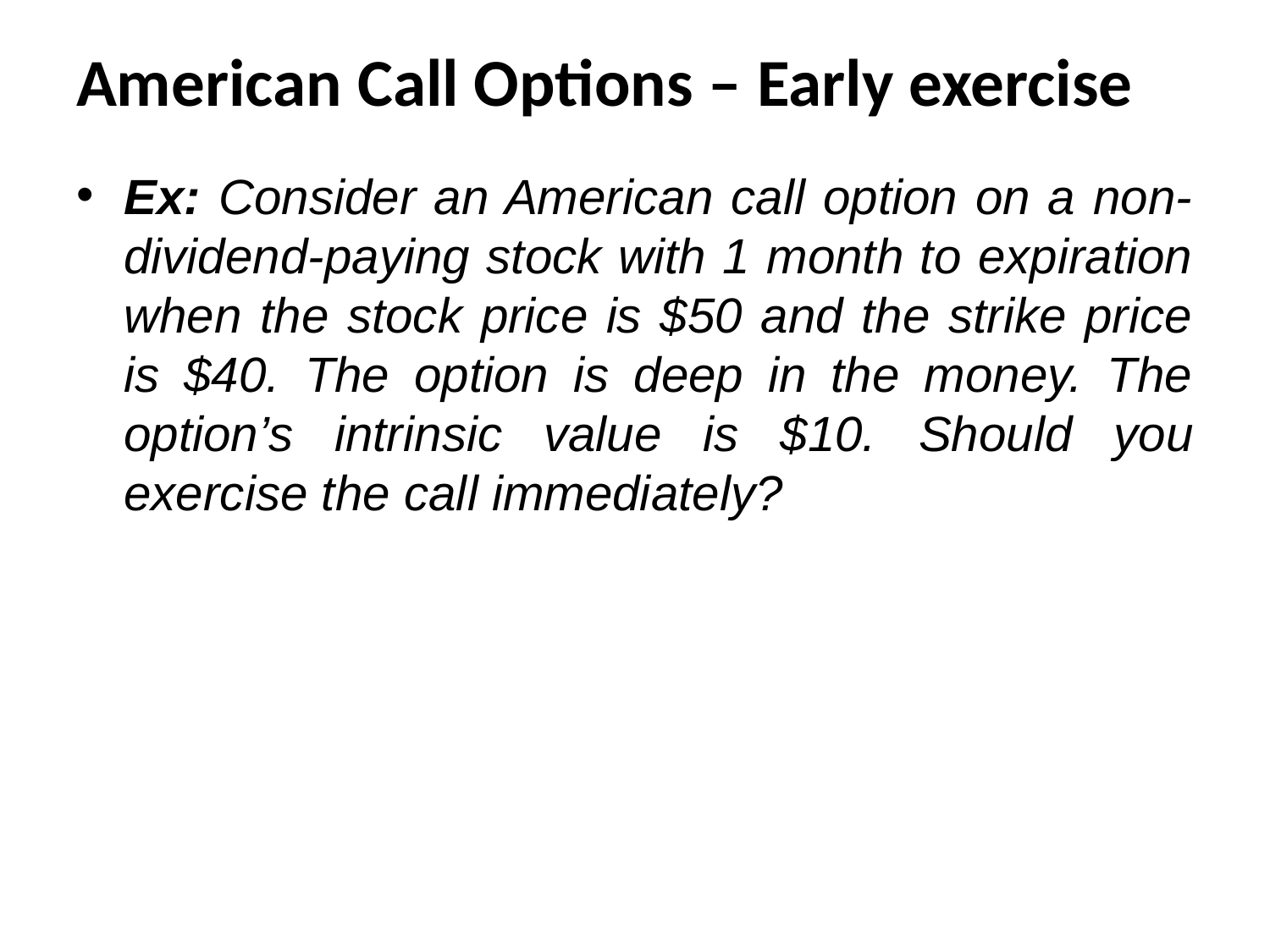

# American Call Options – Early exercise
Ex: Consider an American call option on a non-dividend-paying stock with 1 month to expiration when the stock price is $50 and the strike price is $40. The option is deep in the money. The option’s intrinsic value is $10. Should you exercise the call immediately?